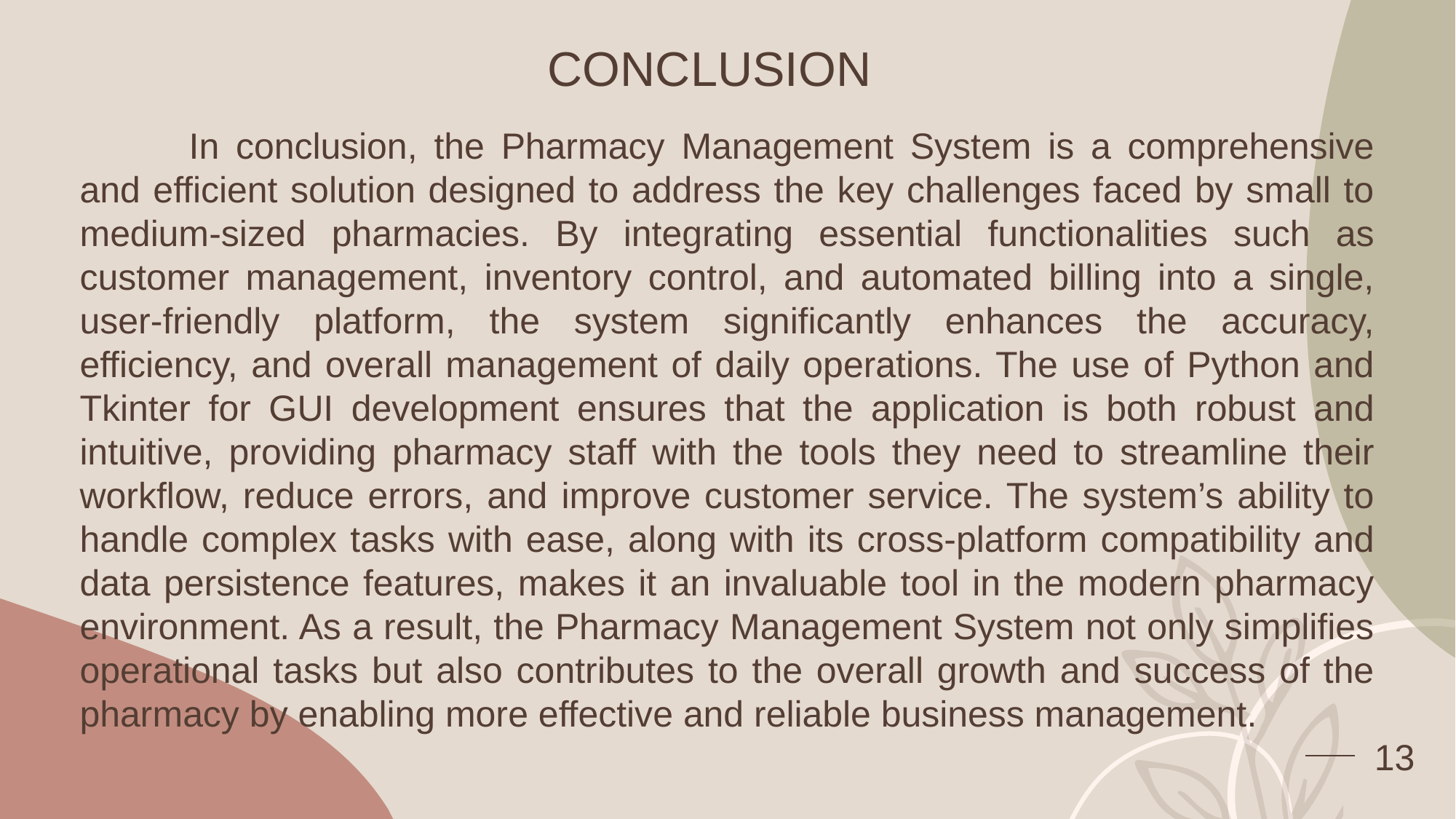

# CONCLUSION
	In conclusion, the Pharmacy Management System is a comprehensive and efficient solution designed to address the key challenges faced by small to medium-sized pharmacies. By integrating essential functionalities such as customer management, inventory control, and automated billing into a single, user-friendly platform, the system significantly enhances the accuracy, efficiency, and overall management of daily operations. The use of Python and Tkinter for GUI development ensures that the application is both robust and intuitive, providing pharmacy staff with the tools they need to streamline their workflow, reduce errors, and improve customer service. The system’s ability to handle complex tasks with ease, along with its cross-platform compatibility and data persistence features, makes it an invaluable tool in the modern pharmacy environment. As a result, the Pharmacy Management System not only simplifies operational tasks but also contributes to the overall growth and success of the pharmacy by enabling more effective and reliable business management.
13